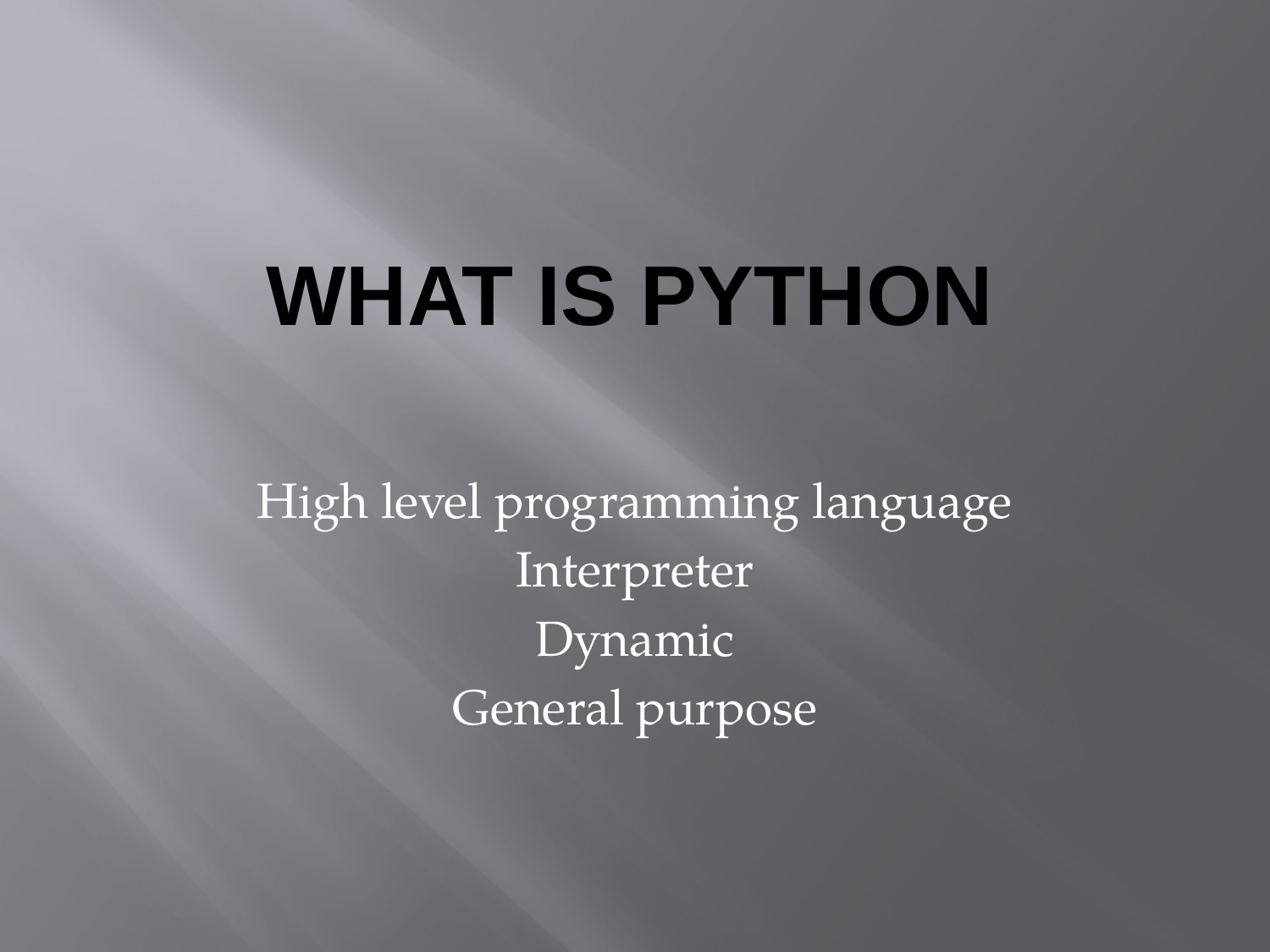

# What is Python
High level programming language
Interpreter
Dynamic
General purpose